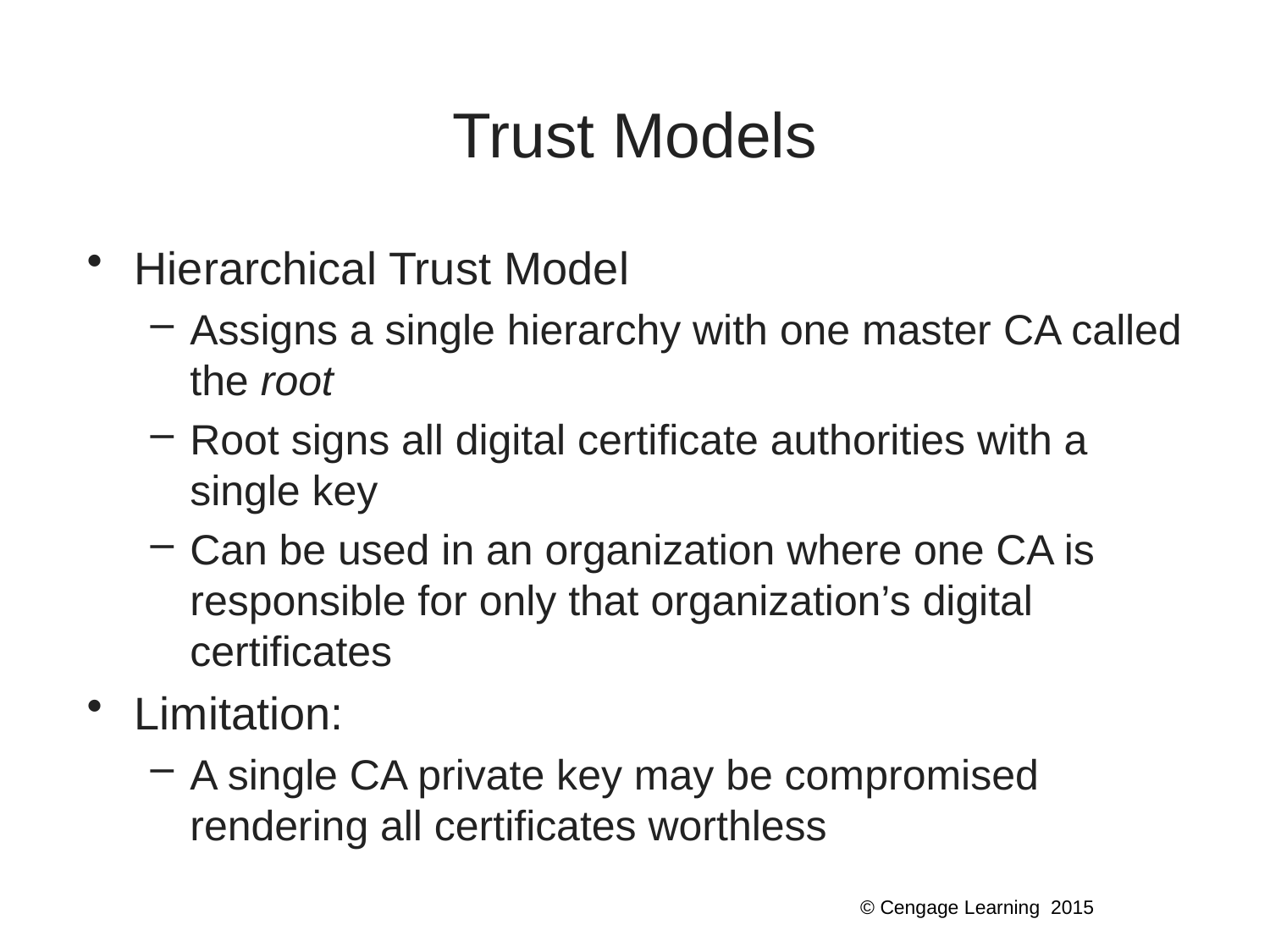

# Trust Models
Hierarchical Trust Model
Assigns a single hierarchy with one master CA called the root
Root signs all digital certificate authorities with a single key
Can be used in an organization where one CA is responsible for only that organization’s digital certificates
Limitation:
A single CA private key may be compromised rendering all certificates worthless